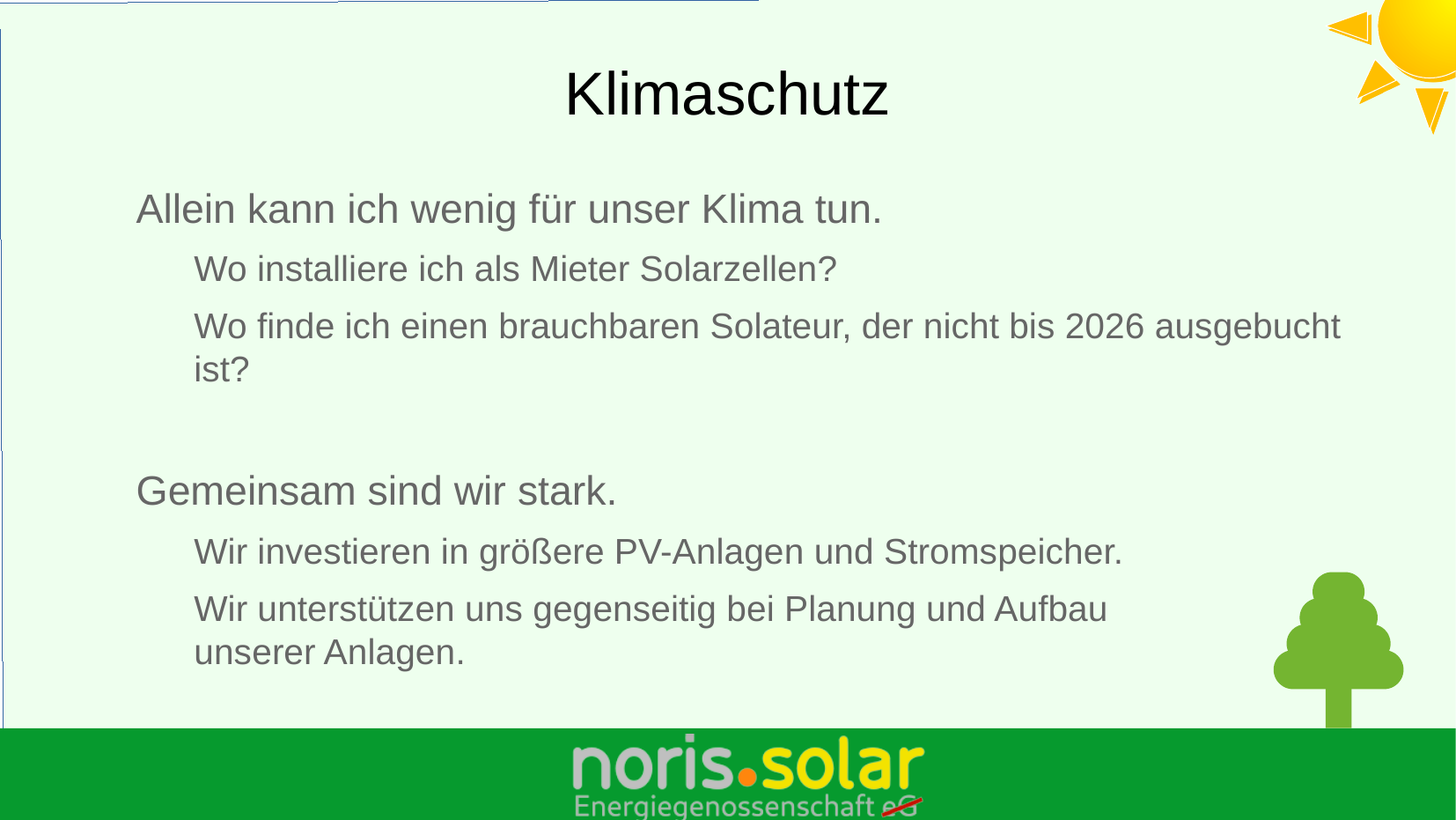

# Klimaschutz
Allein kann ich wenig für unser Klima tun.
Wo installiere ich als Mieter Solarzellen?
Wo finde ich einen brauchbaren Solateur, der nicht bis 2026 ausgebucht ist?

Gemeinsam sind wir stark.
Wir investieren in größere PV-Anlagen und Stromspeicher.
Wir unterstützen uns gegenseitig bei Planung und Aufbau
unserer Anlagen.